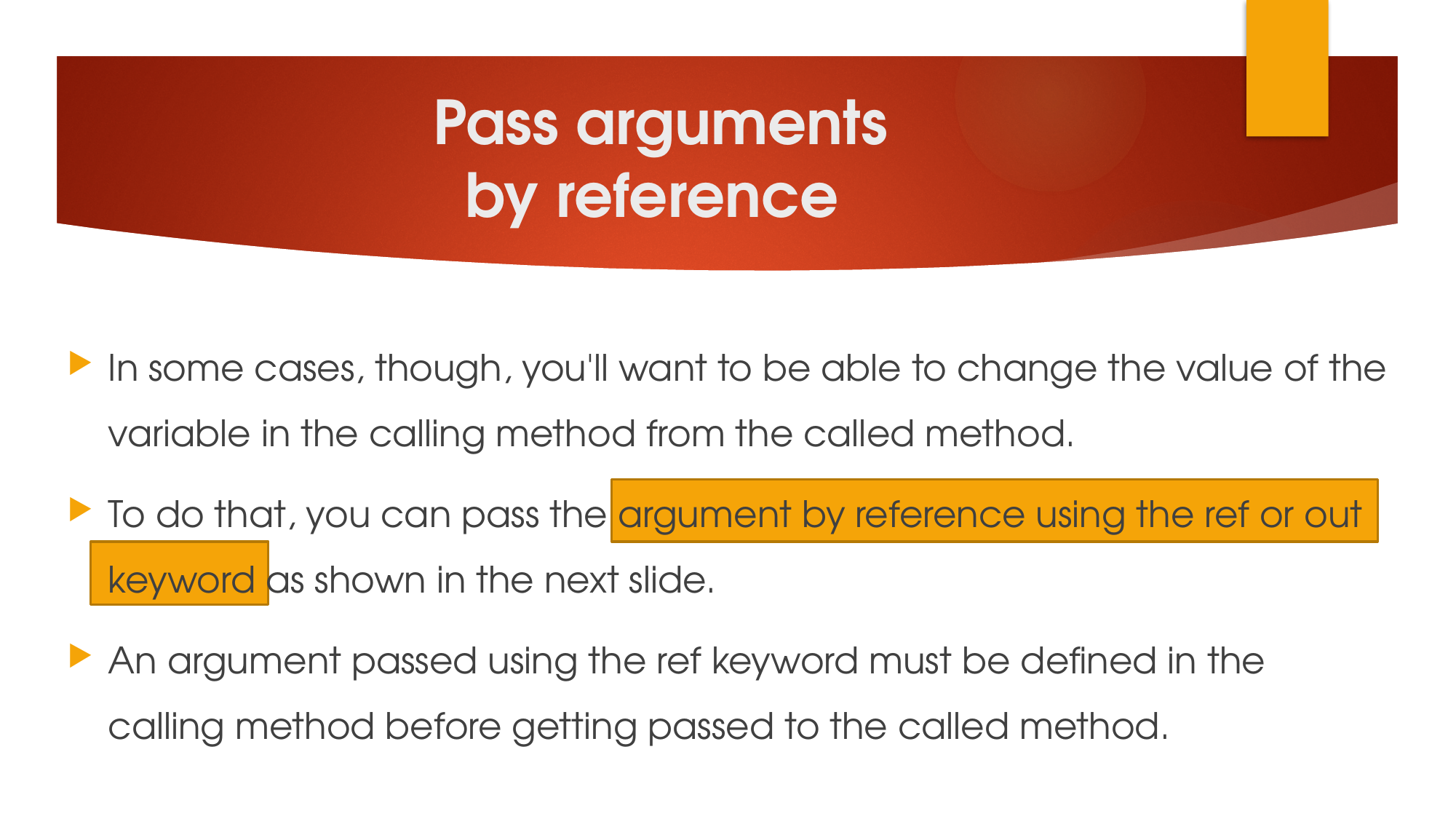

# Pass arguments by reference
In some cases, though, you'll want to be able to change the value of the variable in the calling method from the called method.
To do that, you can pass the argument by reference using the ref or out keyword as shown in the next slide.
An argument passed using the ref keyword must be defined in the calling method before getting passed to the called method.